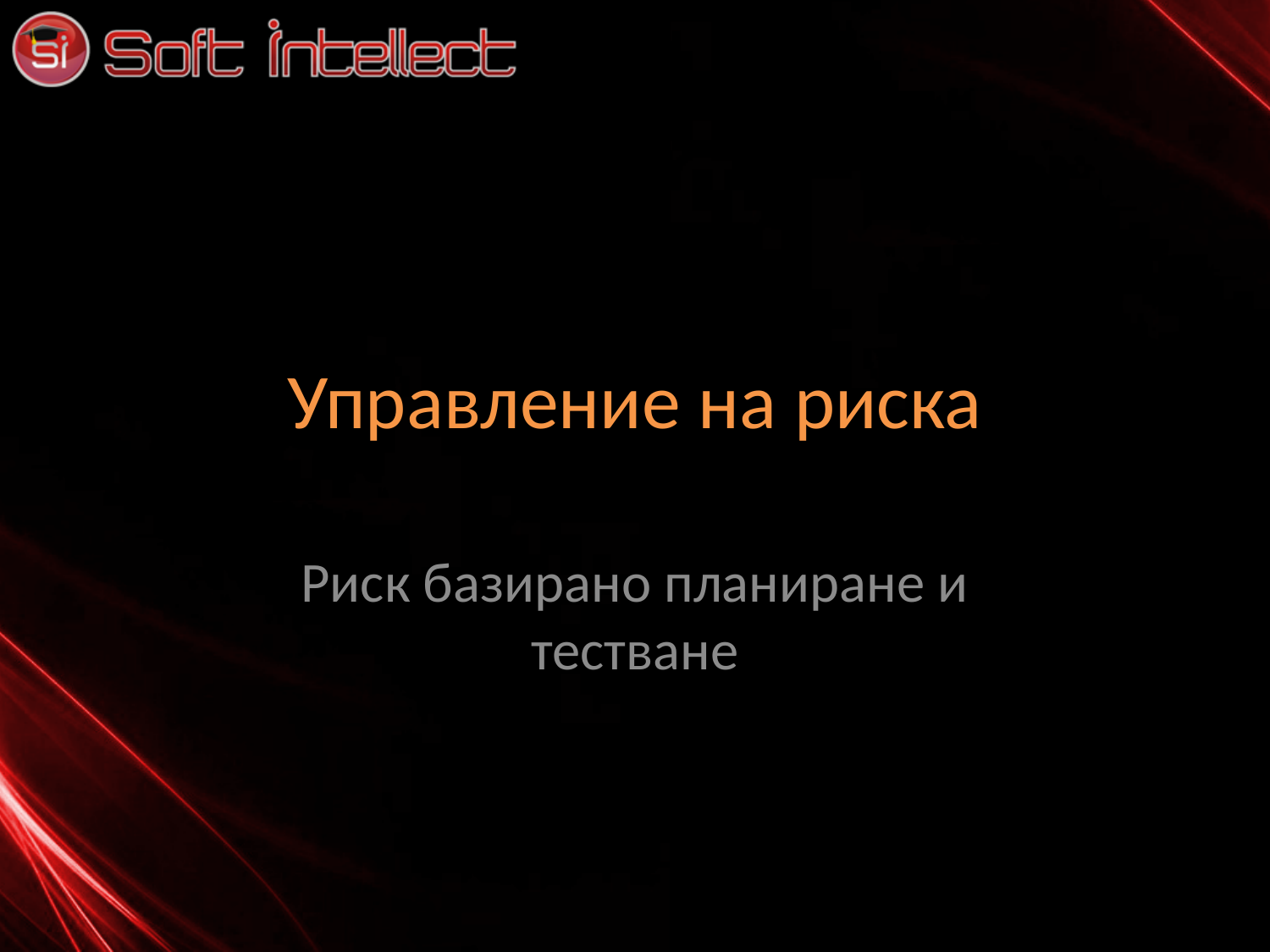

Управление на риска
Риск базирано планиране и тестване